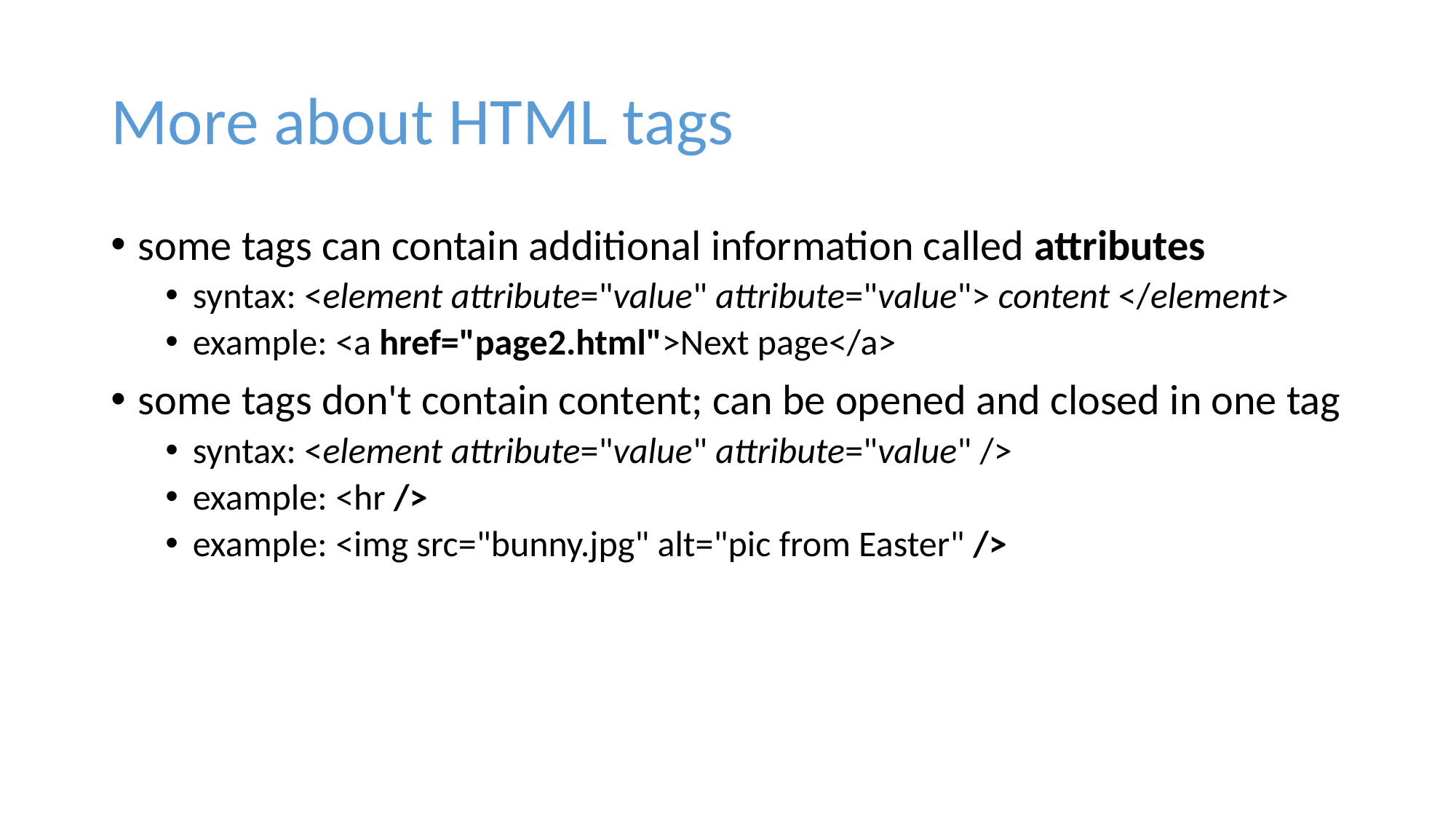

# More about HTML tags
some tags can contain additional information called attributes
syntax: <element attribute="value" attribute="value"> content </element>
example: <a href="page2.html">Next page</a>
some tags don't contain content; can be opened and closed in one tag
syntax: <element attribute="value" attribute="value" />
example: <hr />
example: <img src="bunny.jpg" alt="pic from Easter" />